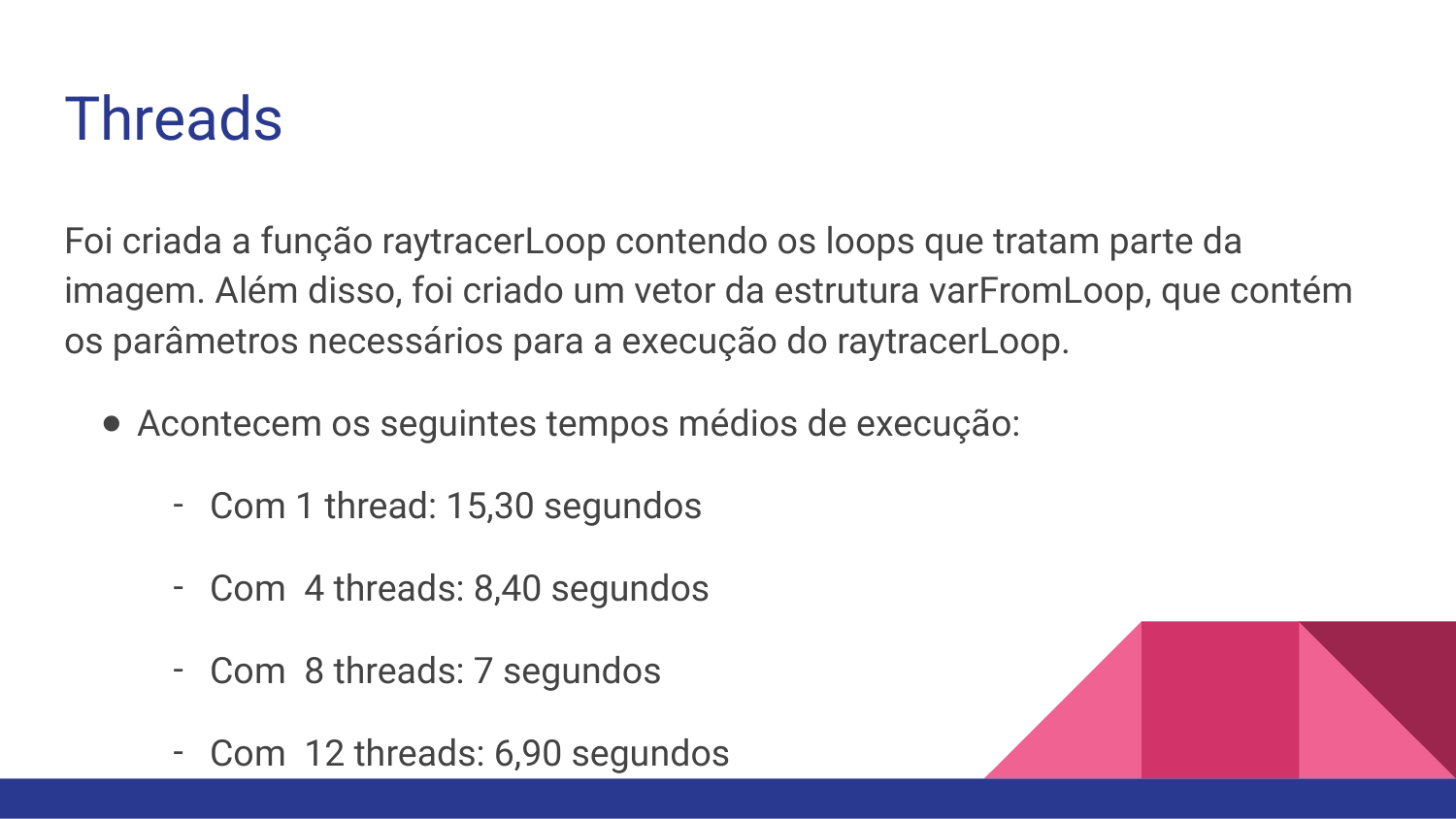

# Threads
Foi criada a função raytracerLoop contendo os loops que tratam parte da imagem. Além disso, foi criado um vetor da estrutura varFromLoop, que contém os parâmetros necessários para a execução do raytracerLoop.
Acontecem os seguintes tempos médios de execução:
Com 1 thread: 15,30 segundos
Com  4 threads: 8,40 segundos
Com  8 threads: 7 segundos
Com  12 threads: 6,90 segundos